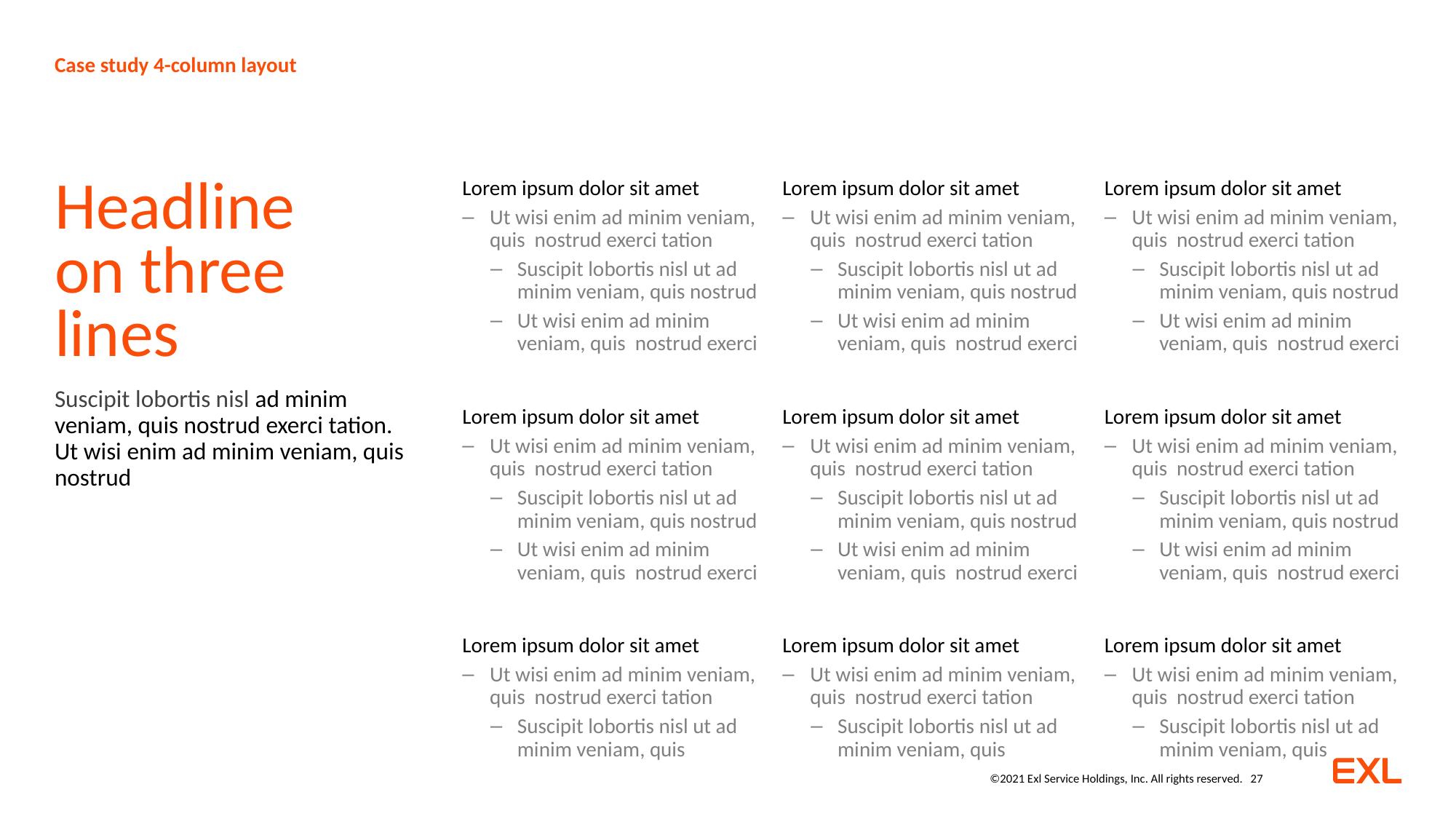

Case study 4-column layout

Lorem ipsum dolor sit amet
Ut wisi enim ad minim veniam, quis  nostrud exerci tation
Suscipit lobortis nisl ut ad minim veniam, quis nostrud
Ut wisi enim ad minim veniam, quis  nostrud exerci

Lorem ipsum dolor sit amet
Ut wisi enim ad minim veniam, quis  nostrud exerci tation
Suscipit lobortis nisl ut ad minim veniam, quis nostrud
Ut wisi enim ad minim veniam, quis  nostrud exerci

Lorem ipsum dolor sit amet
Ut wisi enim ad minim veniam, quis  nostrud exerci tation
Suscipit lobortis nisl ut ad minim veniam, quis
Lorem ipsum dolor sit amet
Ut wisi enim ad minim veniam, quis  nostrud exerci tation
Suscipit lobortis nisl ut ad minim veniam, quis nostrud
Ut wisi enim ad minim veniam, quis  nostrud exerci

Lorem ipsum dolor sit amet
Ut wisi enim ad minim veniam, quis  nostrud exerci tation
Suscipit lobortis nisl ut ad minim veniam, quis nostrud
Ut wisi enim ad minim veniam, quis  nostrud exerci

Lorem ipsum dolor sit amet
Ut wisi enim ad minim veniam, quis  nostrud exerci tation
Suscipit lobortis nisl ut ad minim veniam, quis

Lorem ipsum dolor sit amet
Ut wisi enim ad minim veniam, quis  nostrud exerci tation
Suscipit lobortis nisl ut ad minim veniam, quis nostrud
Ut wisi enim ad minim veniam, quis  nostrud exerci

Lorem ipsum dolor sit amet
Ut wisi enim ad minim veniam, quis  nostrud exerci tation
Suscipit lobortis nisl ut ad minim veniam, quis nostrud
Ut wisi enim ad minim veniam, quis  nostrud exerci

Lorem ipsum dolor sit amet
Ut wisi enim ad minim veniam, quis  nostrud exerci tation
Suscipit lobortis nisl ut ad minim veniam, quis

# Headline on three lines
Suscipit lobortis nisl ad minim veniam, quis nostrud exerci tation. Ut wisi enim ad minim veniam, quis nostrud

©2021 Exl Service Holdings, Inc. All rights reserved.
27